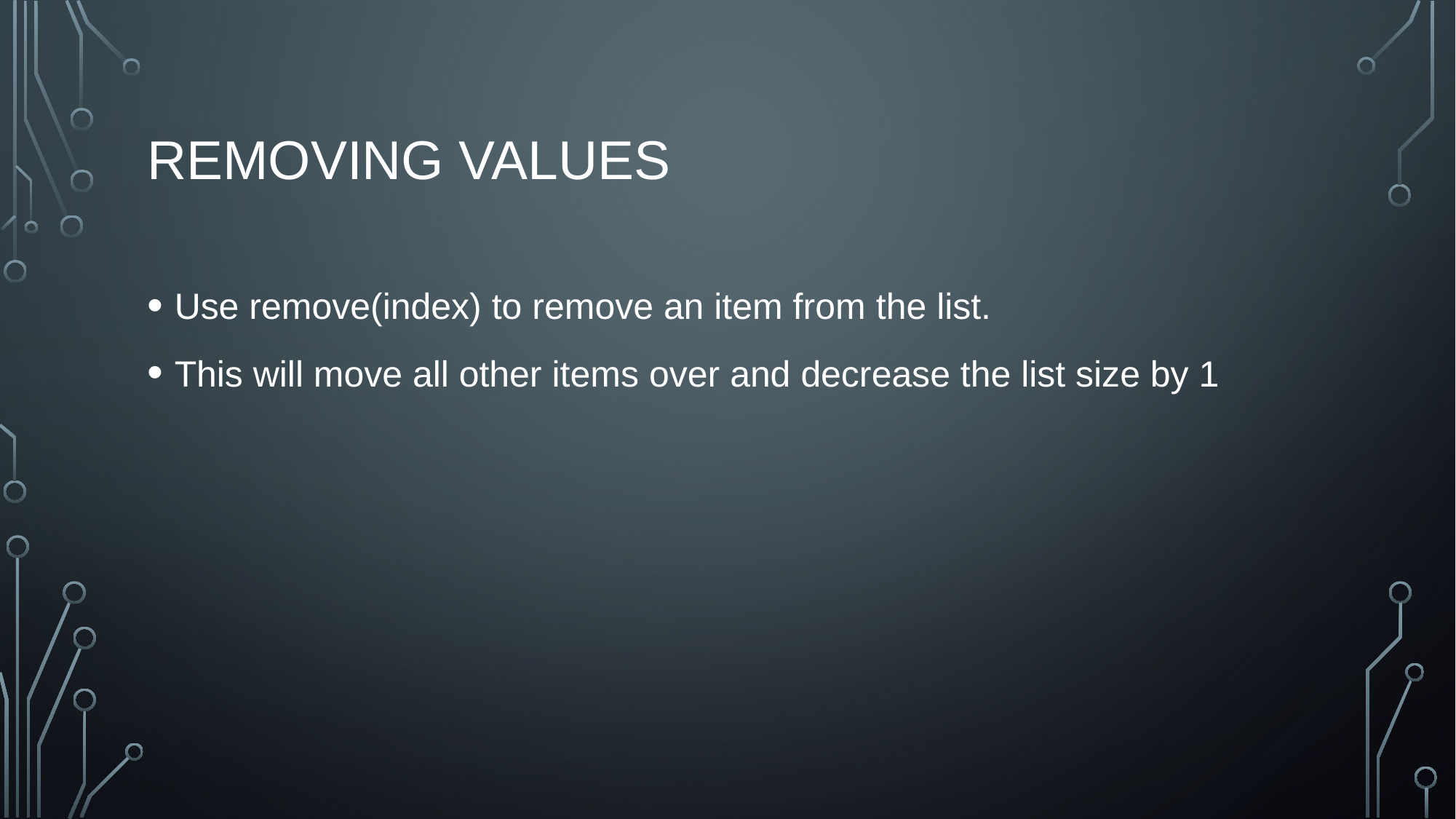

# Removing values
Use remove(index) to remove an item from the list.
This will move all other items over and decrease the list size by 1